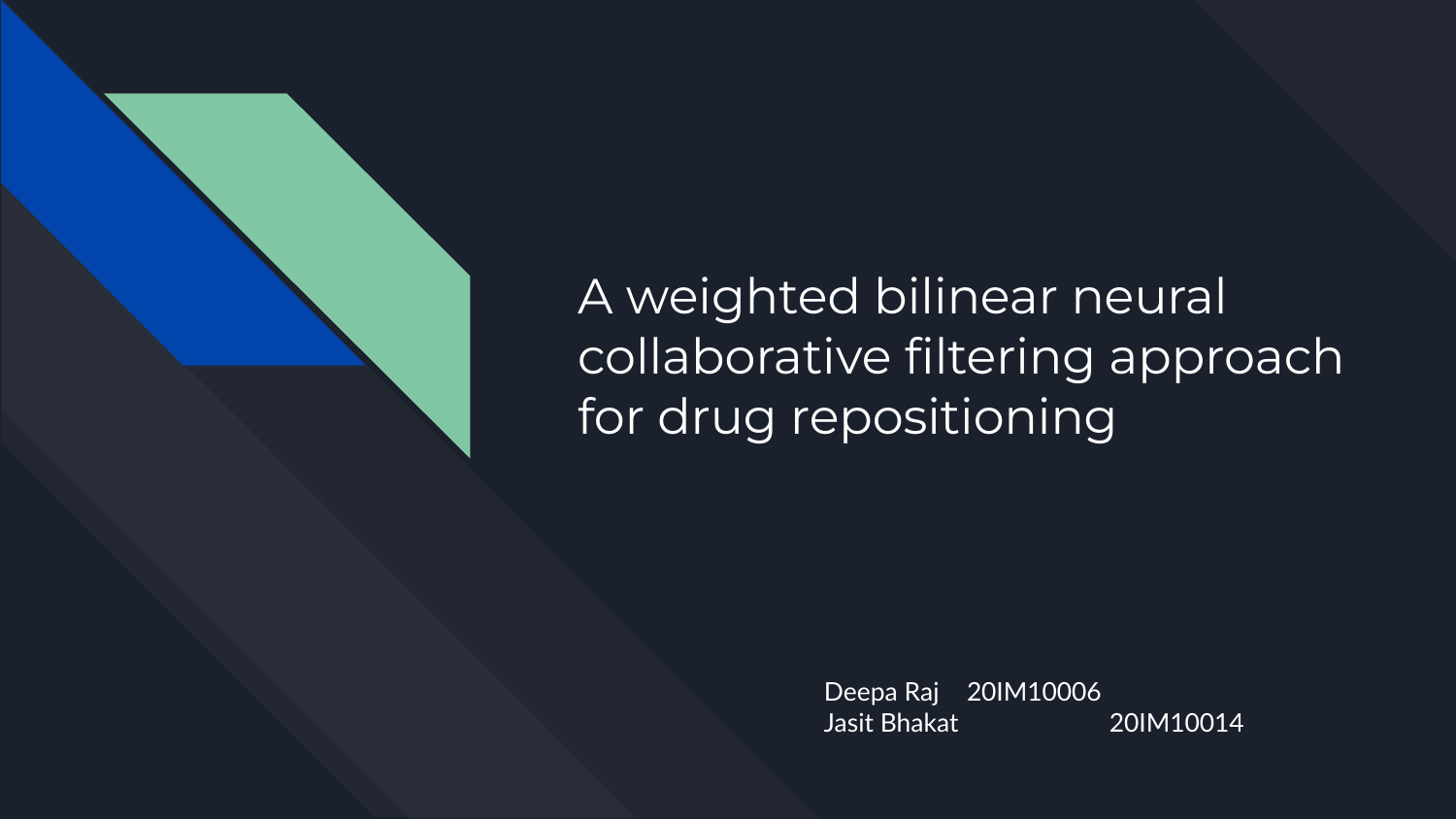

# A weighted bilinear neural collaborative filtering approach for drug repositioning
Deepa Raj    			20IM10006
Jasit Bhakat   		20IM10014